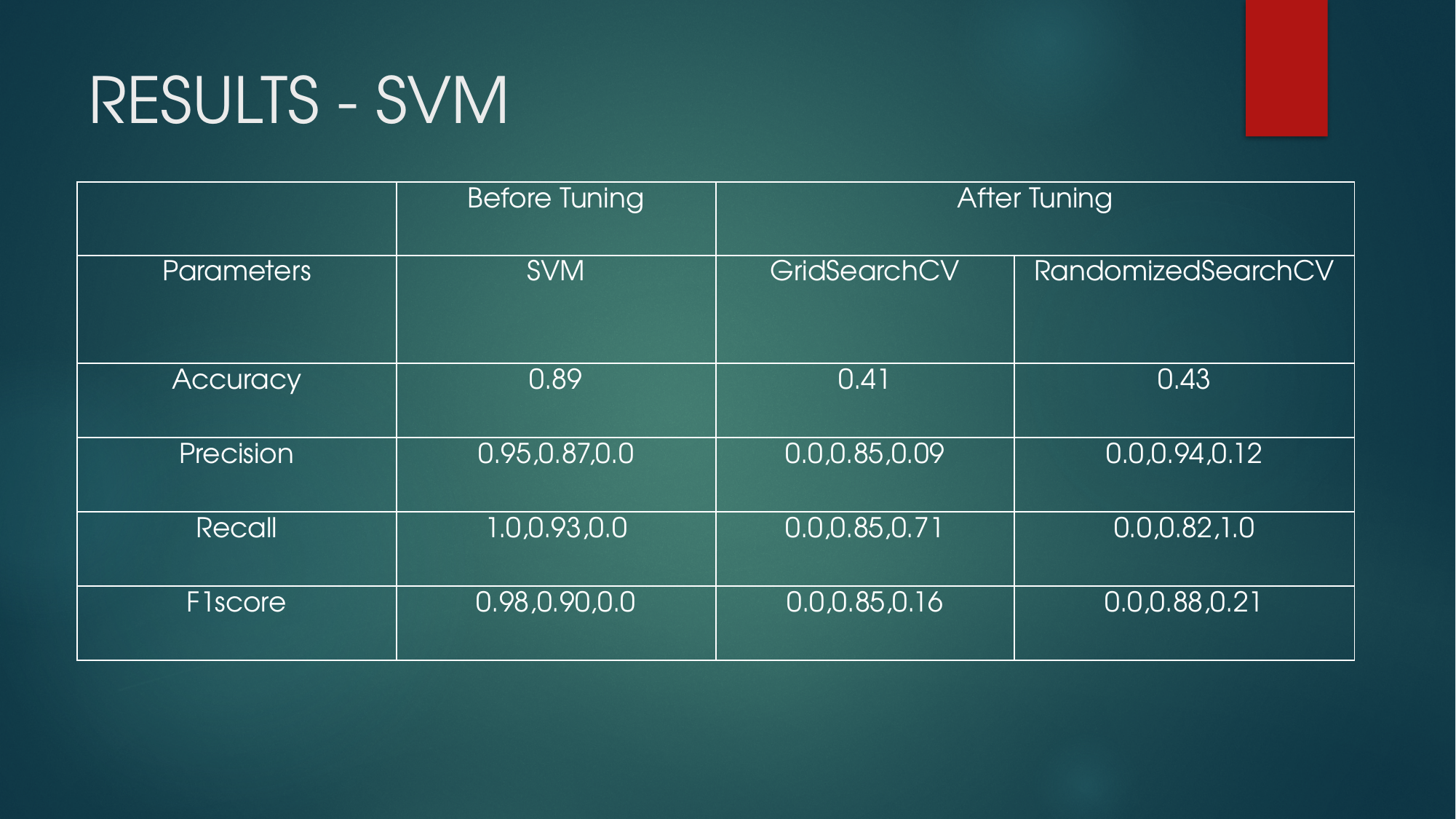

# RESULTS - SVM
|  | Before Tuning | After Tuning |  |
| --- | --- | --- | --- |
| Parameters | SVM | GridSearchCV | RandomizedSearchCV |
| Accuracy | 0.89 | 0.41 | 0.43 |
| Precision | 0.95,0.87,0.0 | 0.0,0.85,0.09 | 0.0,0.94,0.12 |
| Recall | 1.0,0.93,0.0 | 0.0,0.85,0.71 | 0.0,0.82,1.0 |
| F1score | 0.98,0.90,0.0 | 0.0,0.85,0.16 | 0.0,0.88,0.21 |